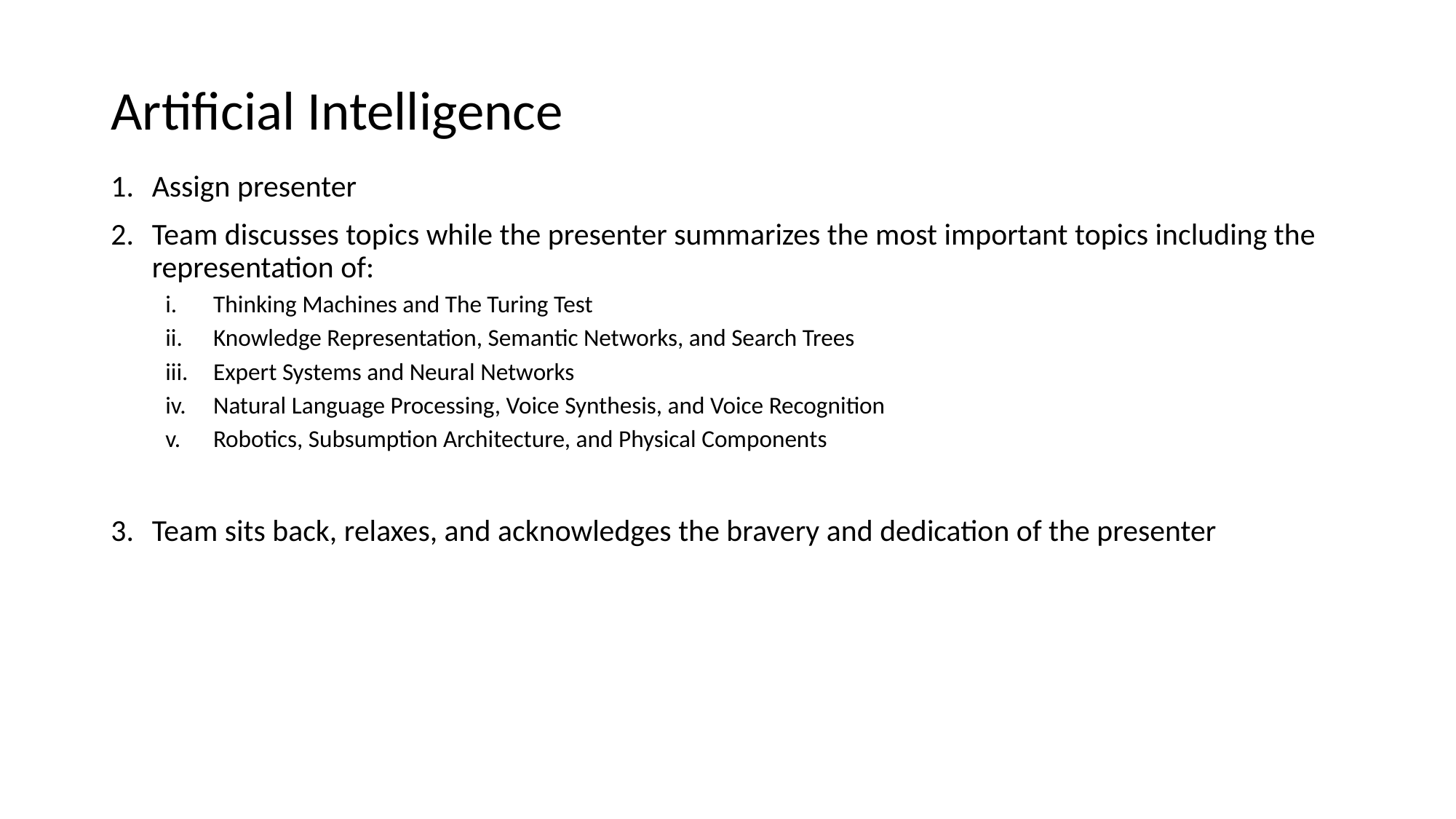

# Artificial Intelligence
Assign presenter
Team discusses topics while the presenter summarizes the most important topics including the representation of:
Thinking Machines and The Turing Test
Knowledge Representation, Semantic Networks, and Search Trees
Expert Systems and Neural Networks
Natural Language Processing, Voice Synthesis, and Voice Recognition
Robotics, Subsumption Architecture, and Physical Components

Team sits back, relaxes, and acknowledges the bravery and dedication of the presenter